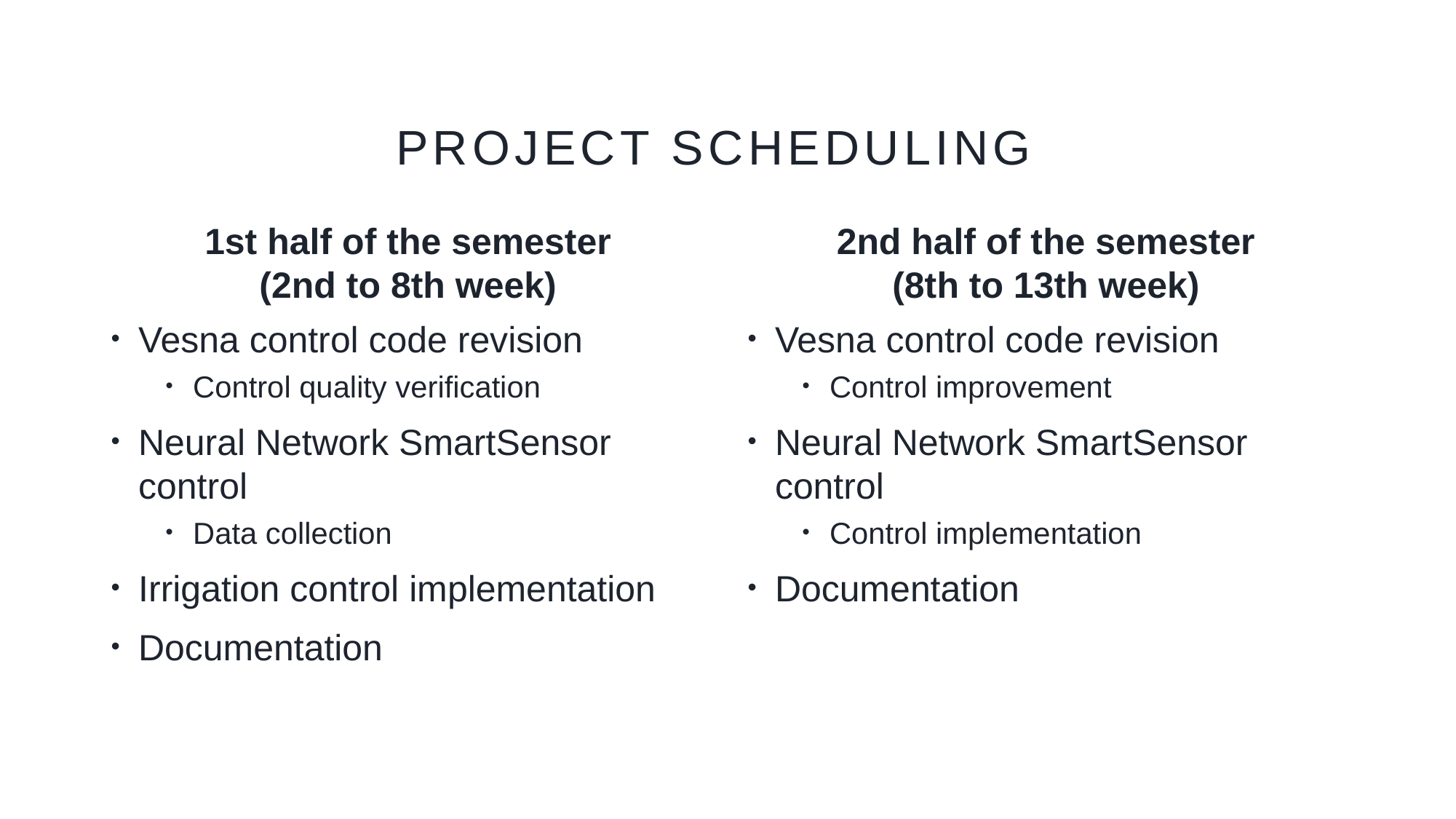

# Project Scheduling
1st half of the semester
(2nd to 8th week)
2nd half of the semester
(8th to 13th week)
Vesna control code revision
Control quality verification
Neural Network SmartSensor control
Data collection
Irrigation control implementation
Documentation
Vesna control code revision
Control improvement
Neural Network SmartSensor control
Control implementation
Documentation